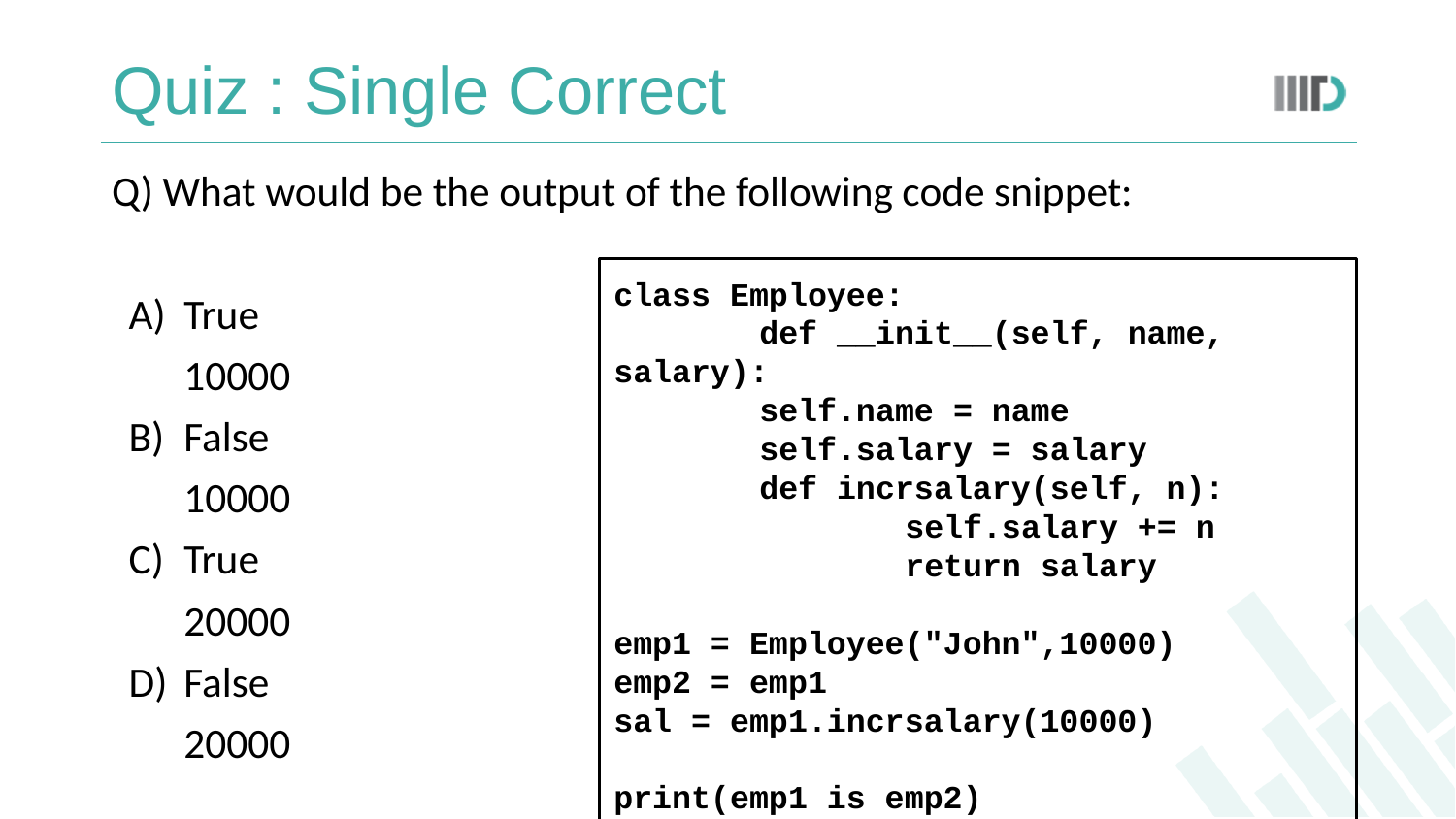

# Quiz : Single Correct
Q) What would be the output of the following code snippet:

True
10000
False
10000
True
20000
False
20000
class Employee:
	def __init__(self, name, salary):
    	self.name = name
    	self.salary = salary
	def incrsalary(self, n):
		self.salary += n
		return salary

emp1 = Employee("John",10000)
emp2 = emp1
sal = emp1.incrsalary(10000)

print(emp1 is emp2)
print(sal)